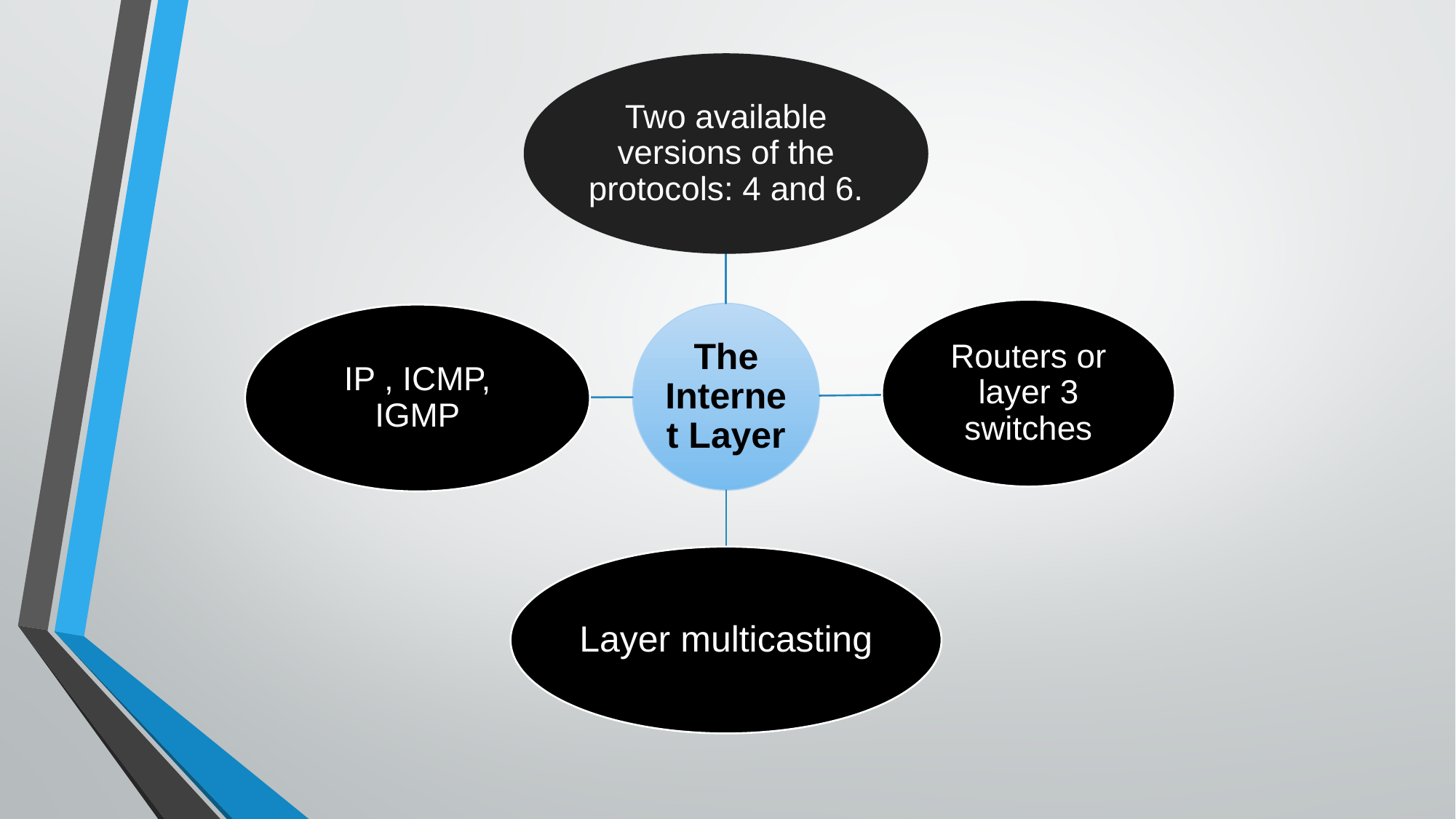

The Internet Layer

Two available versions of the protocols: 4 and 6.

Routers or layer 3 switches

Layer multicasting

IP , ICMP, IGMP